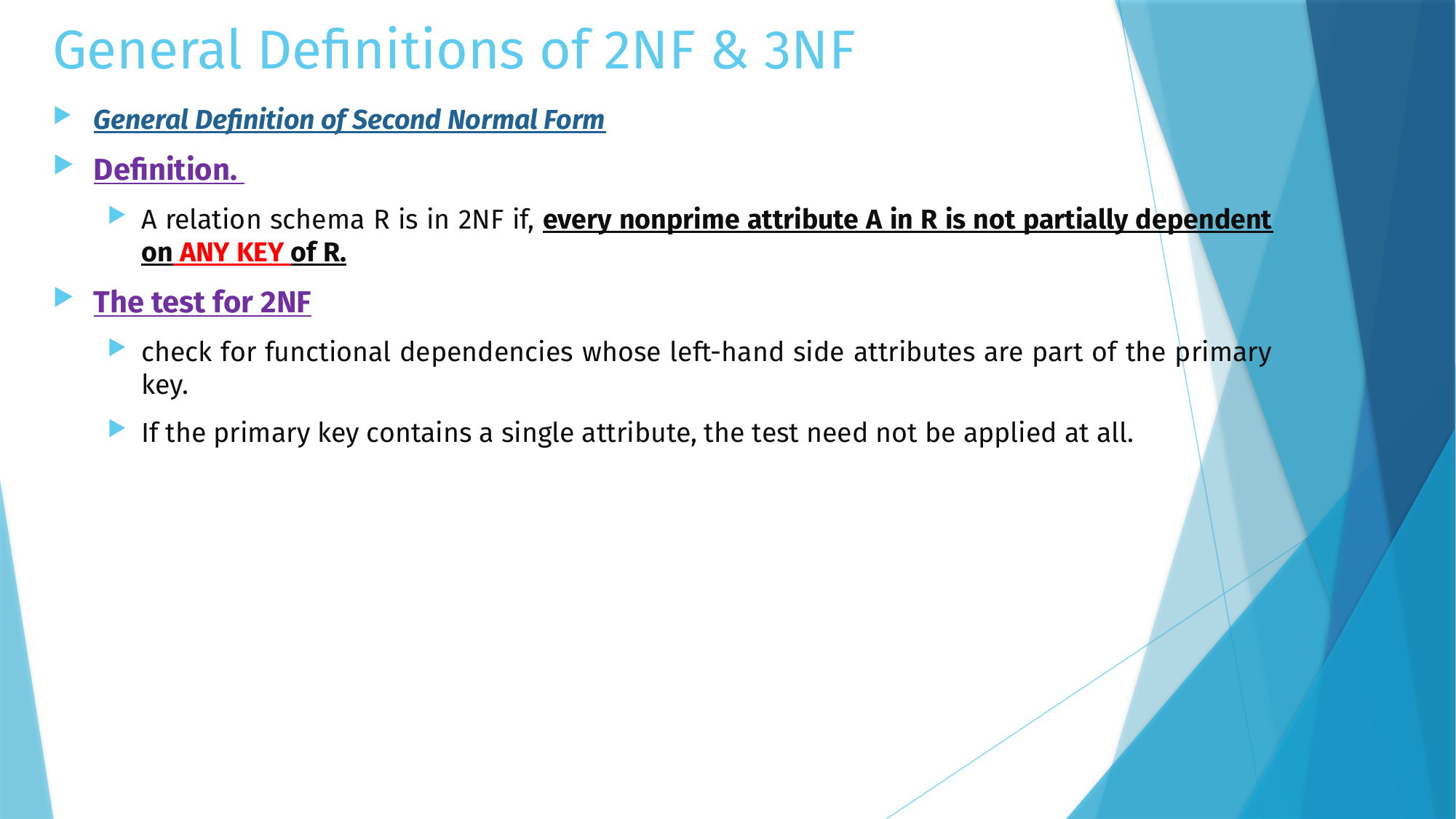

# General Definitions of 2NF & 3NF
General Definition of Second Normal Form
Definition.
A relation schema R is in 2NF if, every nonprime attribute A in R is not partially dependent on ANY KEY of R.
The test for 2NF
check for functional dependencies whose left-hand side attributes are part of the primary key.
If the primary key contains a single attribute, the test need not be applied at all.